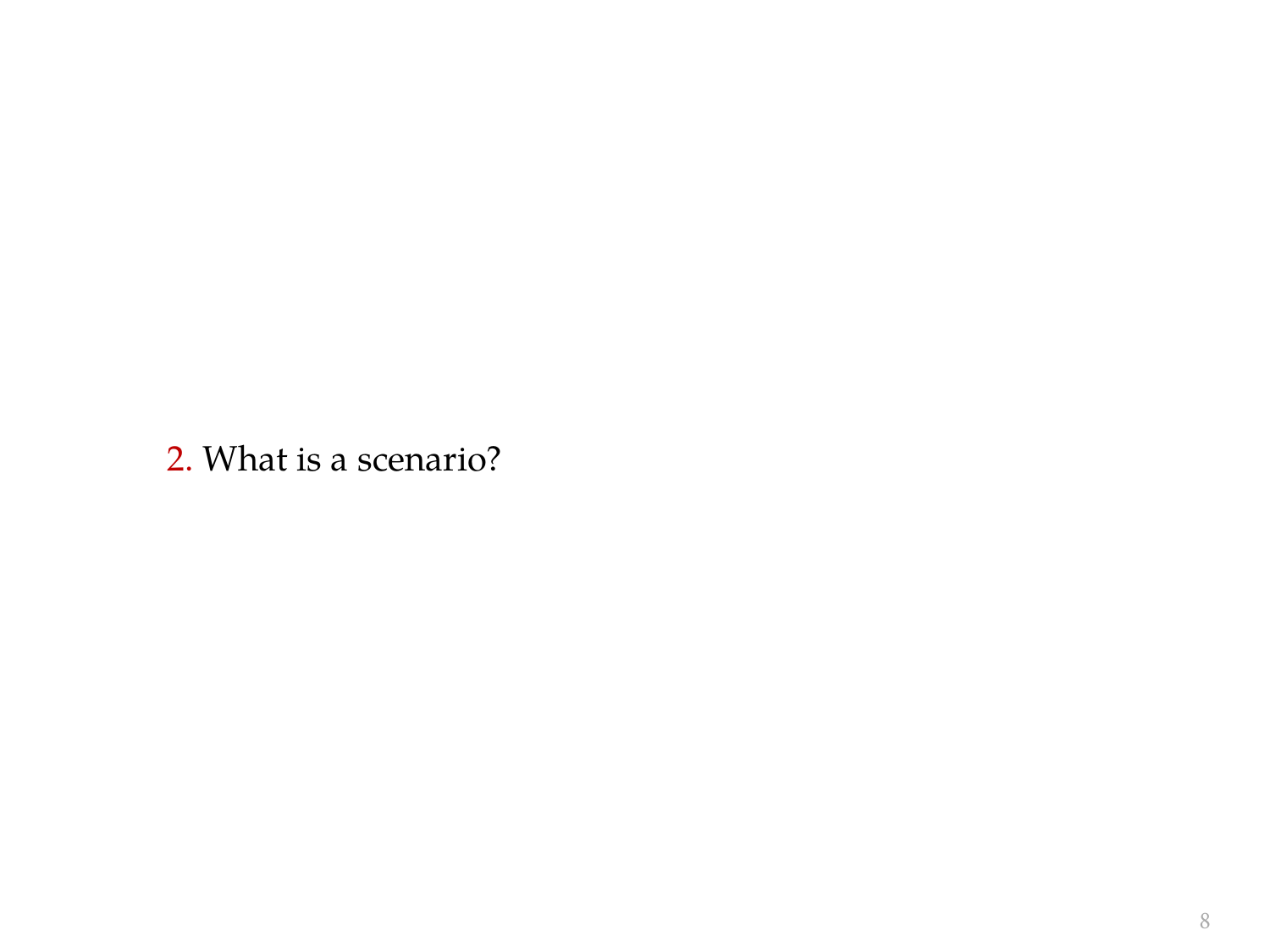

#

2. What is a scenario?

8